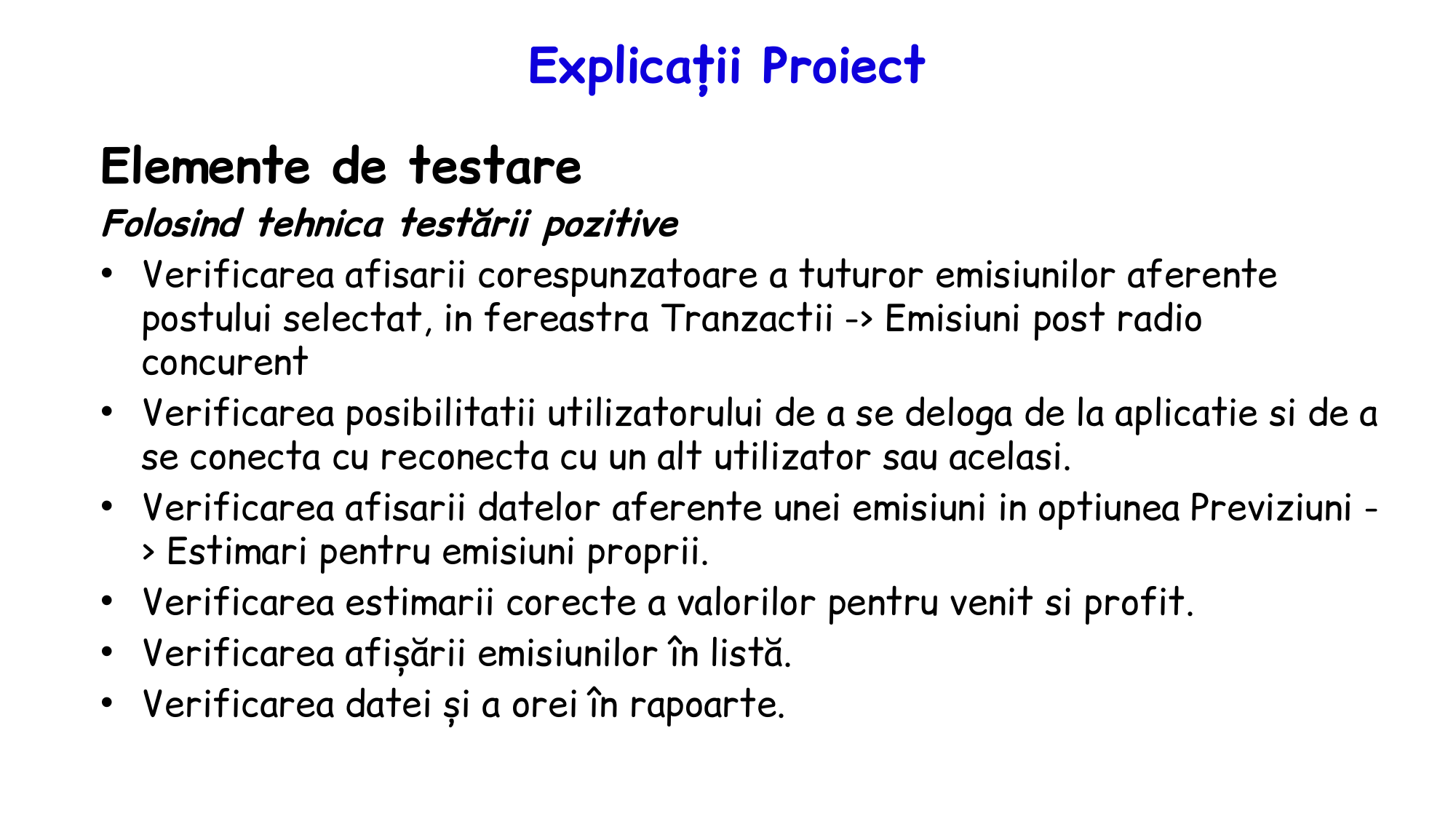

# Explicații Proiect
Elemente de testare
Folosind tehnica testării pozitive
Verificarea afisarii corespunzatoare a tuturor emisiunilor aferente postului selectat, in fereastra Tranzactii -> Emisiuni post radio concurent
Verificarea posibilitatii utilizatorului de a se deloga de la aplicatie si de a se conecta cu reconecta cu un alt utilizator sau acelasi.
Verificarea afisarii datelor aferente unei emisiuni in optiunea Previziuni -> Estimari pentru emisiuni proprii.
Verificarea estimarii corecte a valorilor pentru venit si profit.
Verificarea afişării emisiunilor în listă.
Verificarea datei şi a orei în rapoarte.